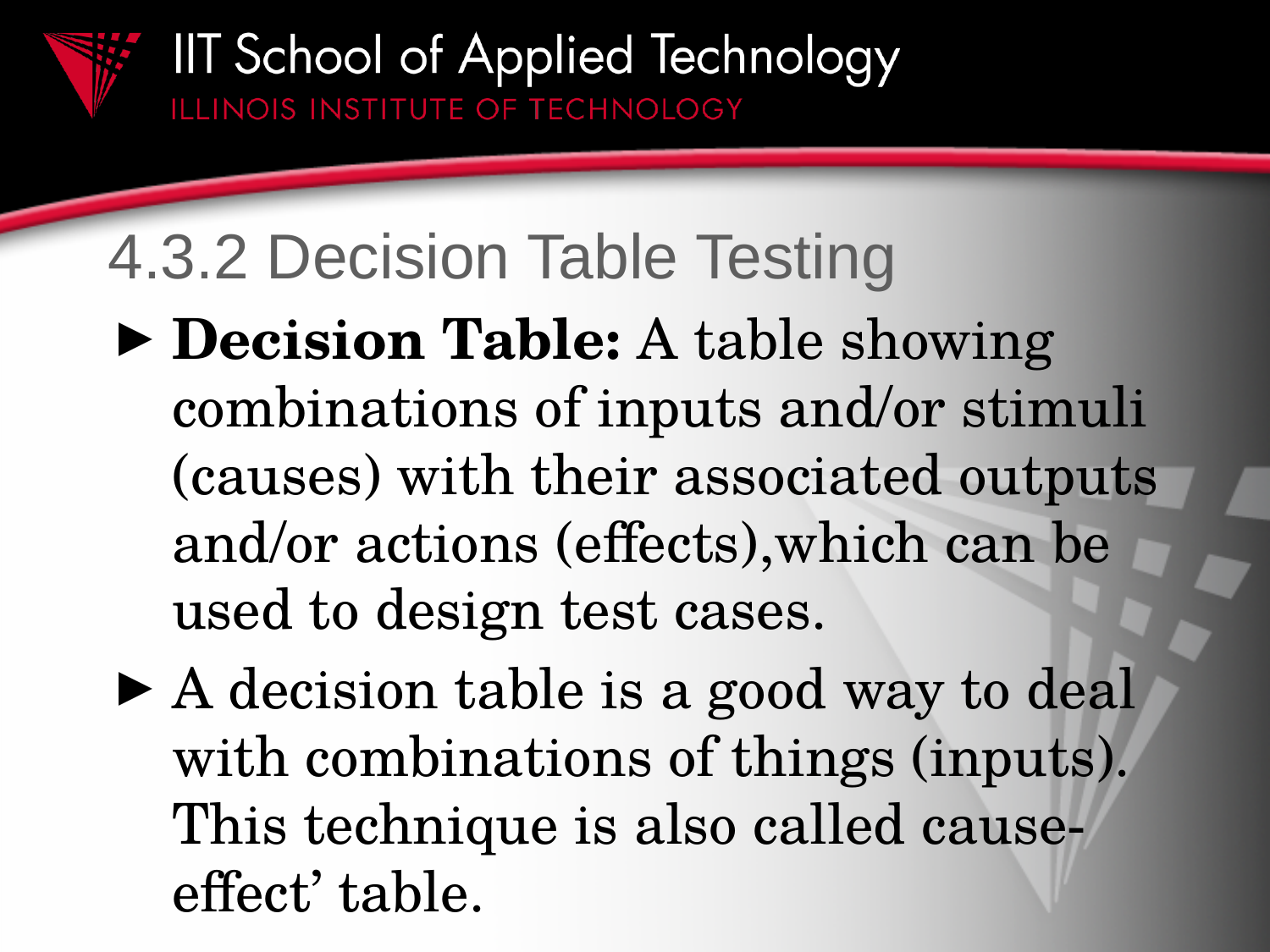

# 4.3.2 Decision Table Testing
Decision Table: A table showing combinations of inputs and/or stimuli (causes) with their associated outputs and/or actions (effects),which can be used to design test cases.
A decision table is a good way to deal with combinations of things (inputs).  This technique is also called cause-effect’ table.